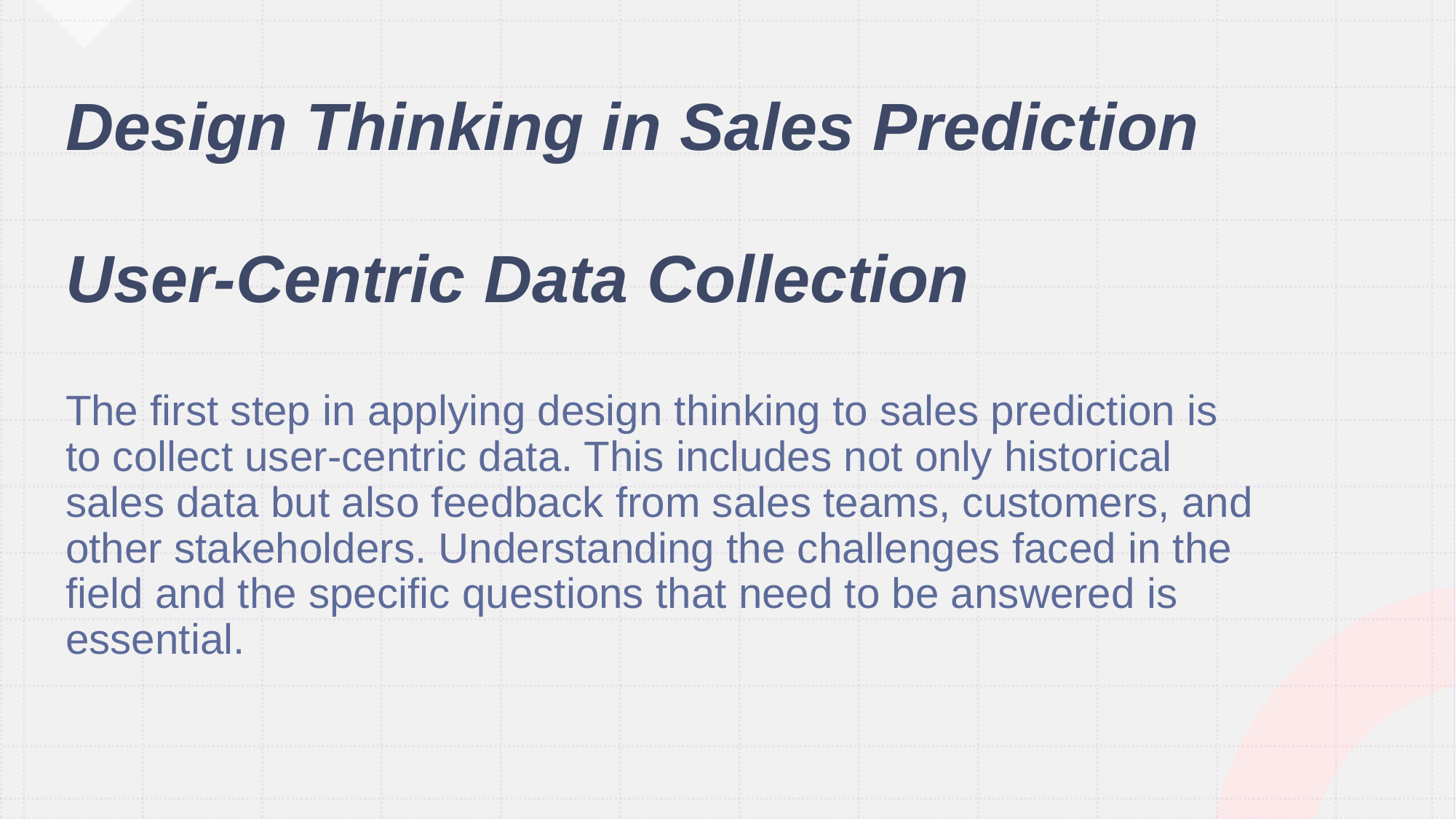

# Design Thinking in Sales Prediction
User-Centric Data Collection
The first step in applying design thinking to sales prediction is to collect user-centric data. This includes not only historical sales data but also feedback from sales teams, customers, and other stakeholders. Understanding the challenges faced in the field and the specific questions that need to be answered is essential.